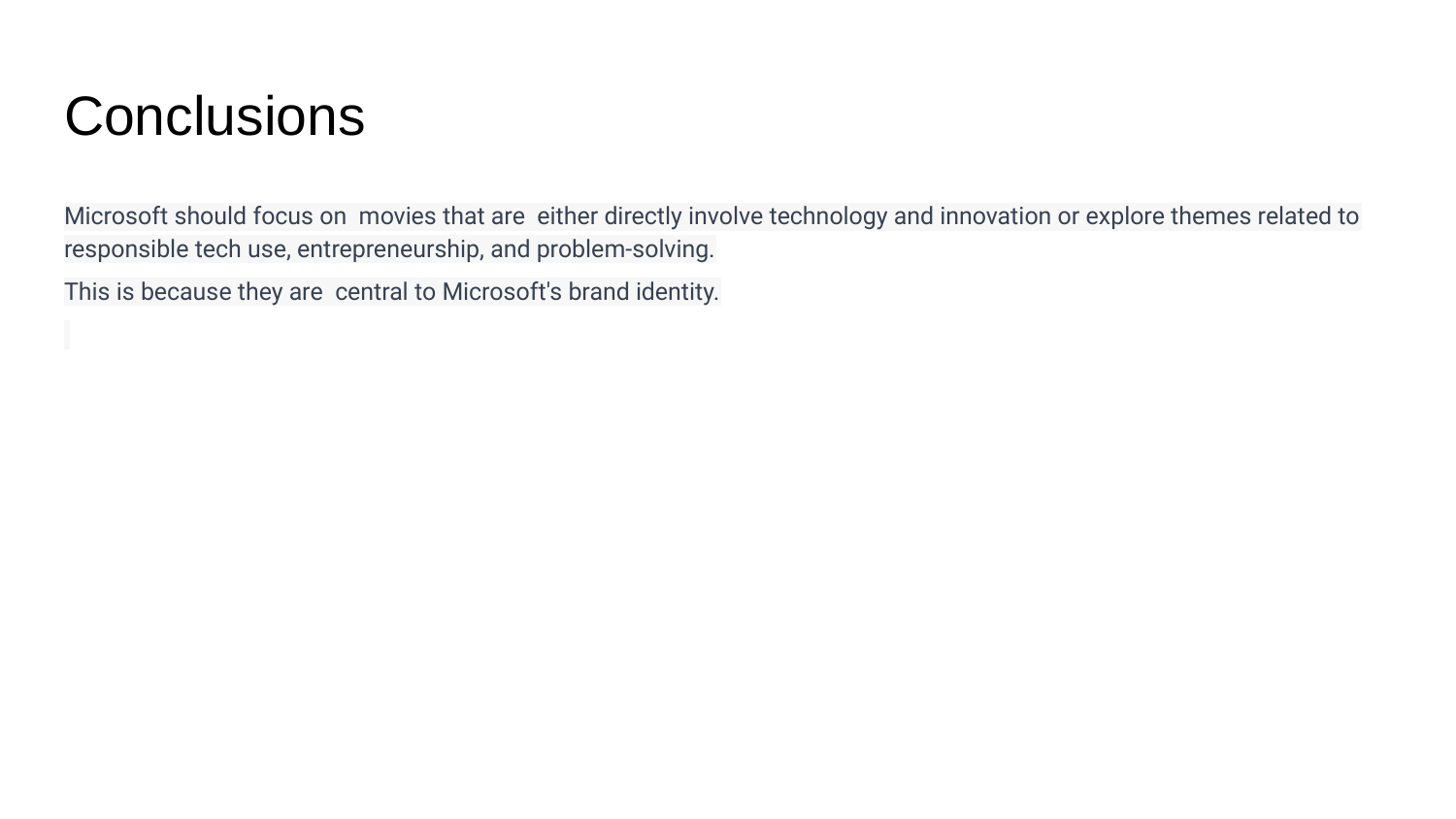

# Conclusions
Microsoft should focus on  movies that are  either directly involve technology and innovation or explore themes related to responsible tech use, entrepreneurship, and problem-solving.
This is because they are  central to Microsoft's brand identity.